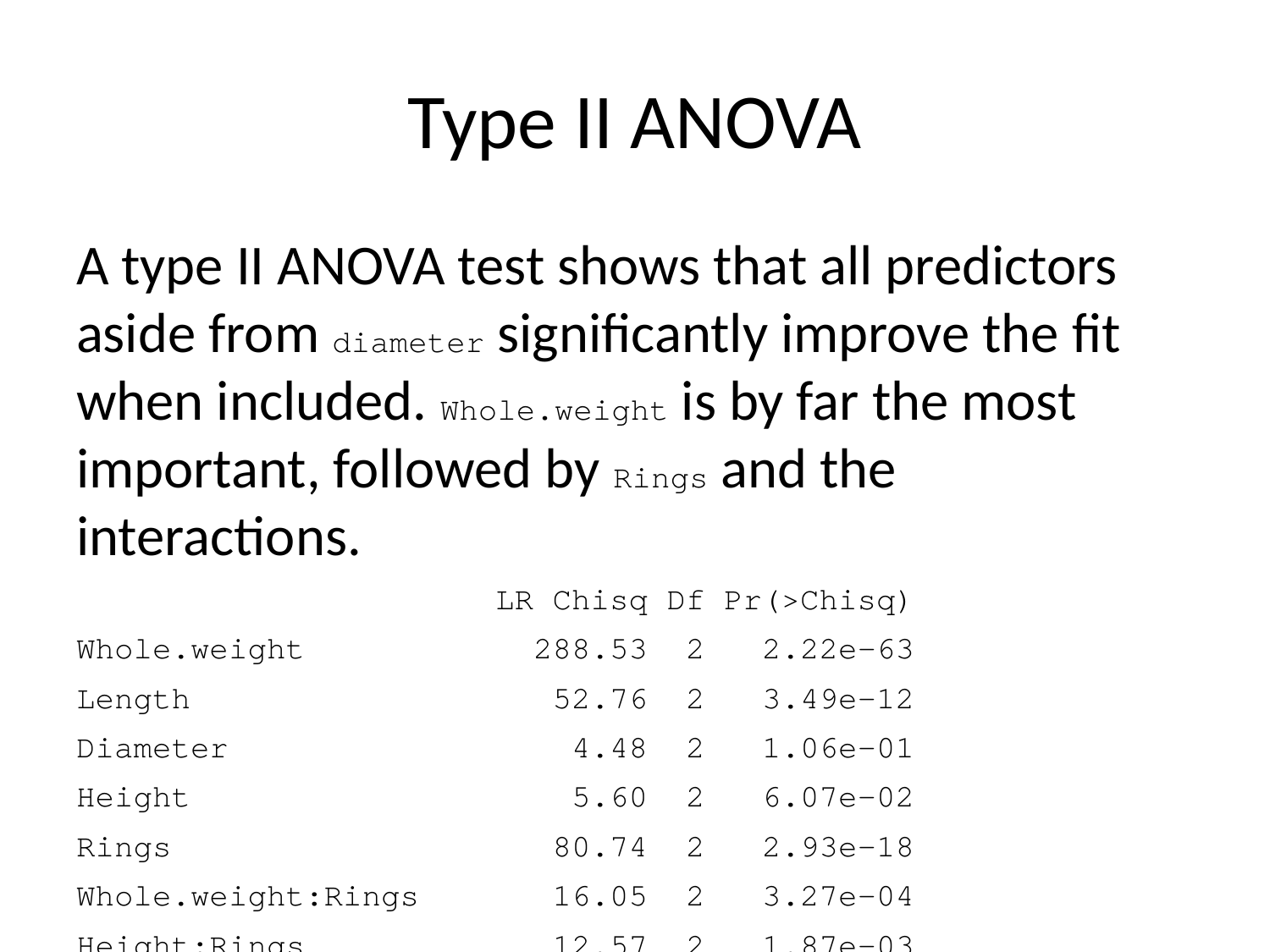

# Type II ANOVA
A type II ANOVA test shows that all predictors aside from diameter significantly improve the fit when included. Whole.weight is by far the most important, followed by Rings and the interactions.
                      LR Chisq Df Pr(>Chisq)
Whole.weight            288.53  2   2.22e-63
Length                   52.76  2   3.49e-12
Diameter                  4.48  2   1.06e-01
Height                    5.60  2   6.07e-02
Rings                    80.74  2   2.93e-18
Whole.weight:Rings       16.05  2   3.27e-04
Height:Rings             12.57  2   1.87e-03
Whole.weight:Diameter     4.61  2   9.98e-02